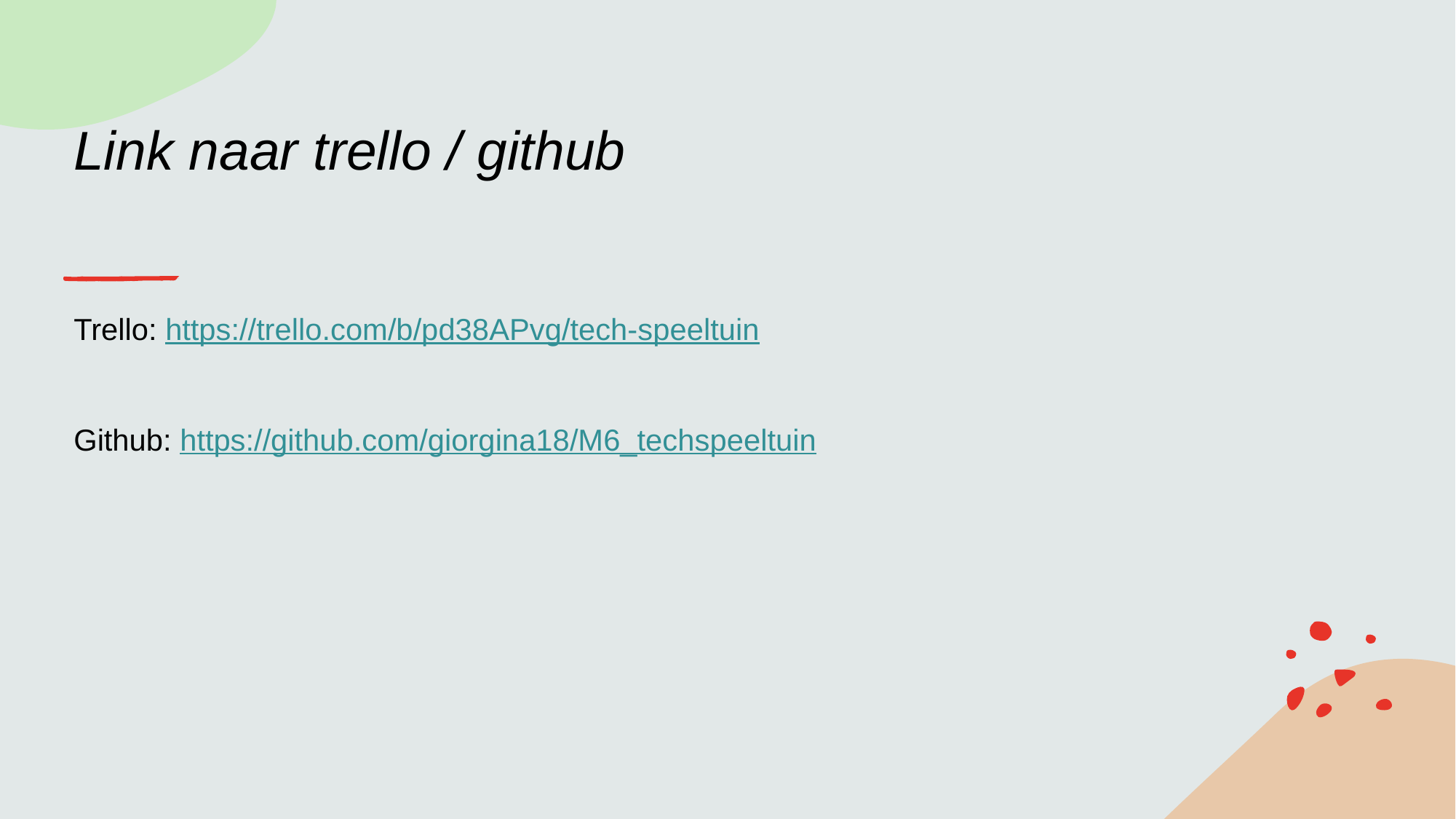

# Link naar trello / github
Trello: https://trello.com/b/pd38APvg/tech-speeltuin

Github: https://github.com/giorgina18/M6_techspeeltuin